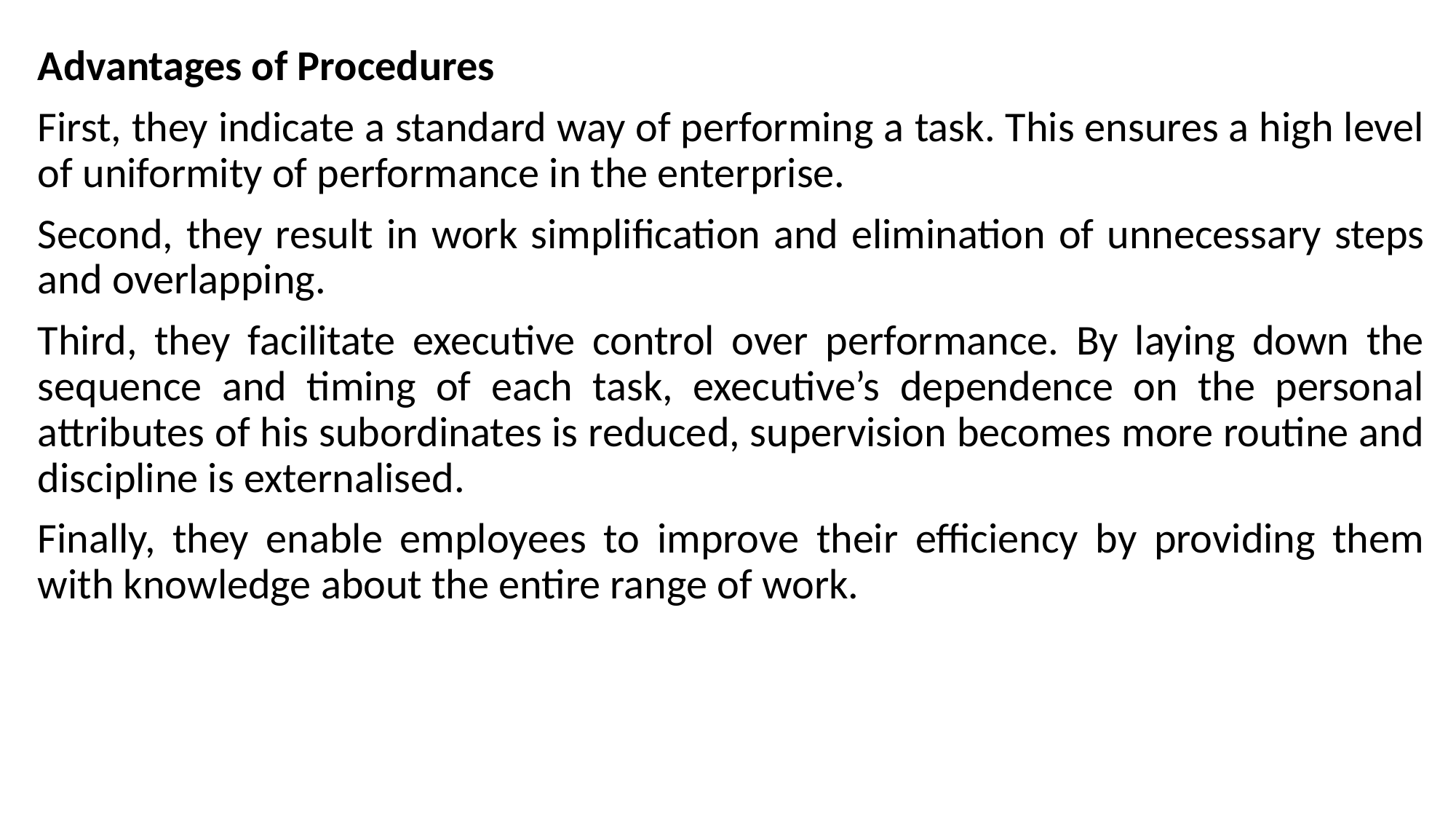

Advantages of Procedures
First, they indicate a standard way of performing a task. This ensures a high level of uniformity of performance in the enterprise.
Second, they result in work simplification and elimination of unnecessary steps and overlapping.
Third, they facilitate executive control over performance. By laying down the sequence and timing of each task, executive’s dependence on the personal attributes of his subordinates is reduced, supervision becomes more routine and discipline is externalised.
Finally, they enable employees to improve their efficiency by providing them with knowledge about the entire range of work.